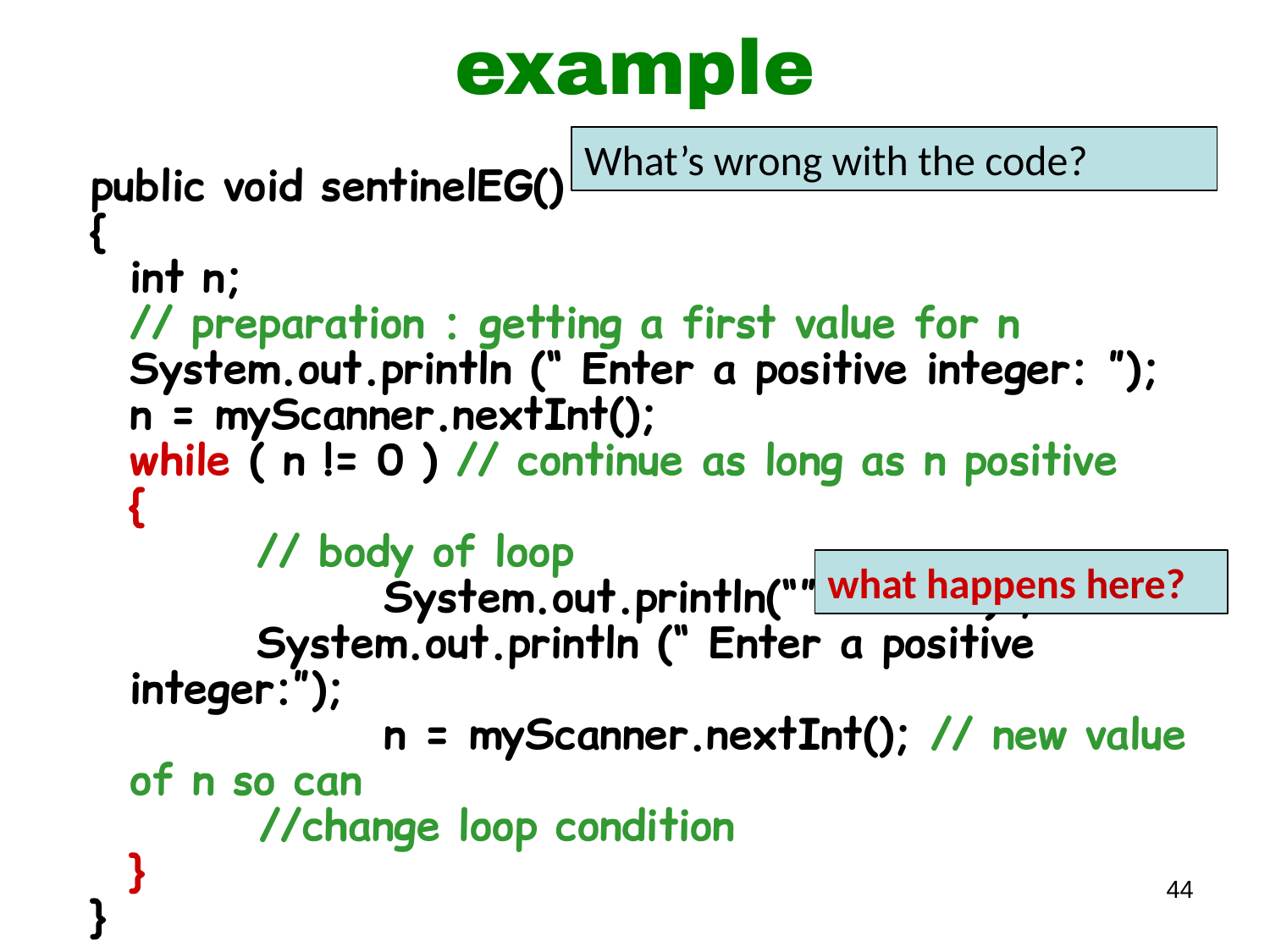

# example
What’s wrong with the code?
public void sentinelEG()
{
	int n;
	// preparation : getting a first value for n
	System.out.println (“ Enter a positive integer: ”);
	n = myScanner.nextInt();
	while ( n != 0 ) // continue as long as n positive
	{
		// body of loop
    		System.out.println(“”+ n * n ) ;
 	 	System.out.println (“ Enter a positive integer:”);
    		n = myScanner.nextInt(); // new value of n so can 		                                              //change loop condition
	}
}

what happens here?
44